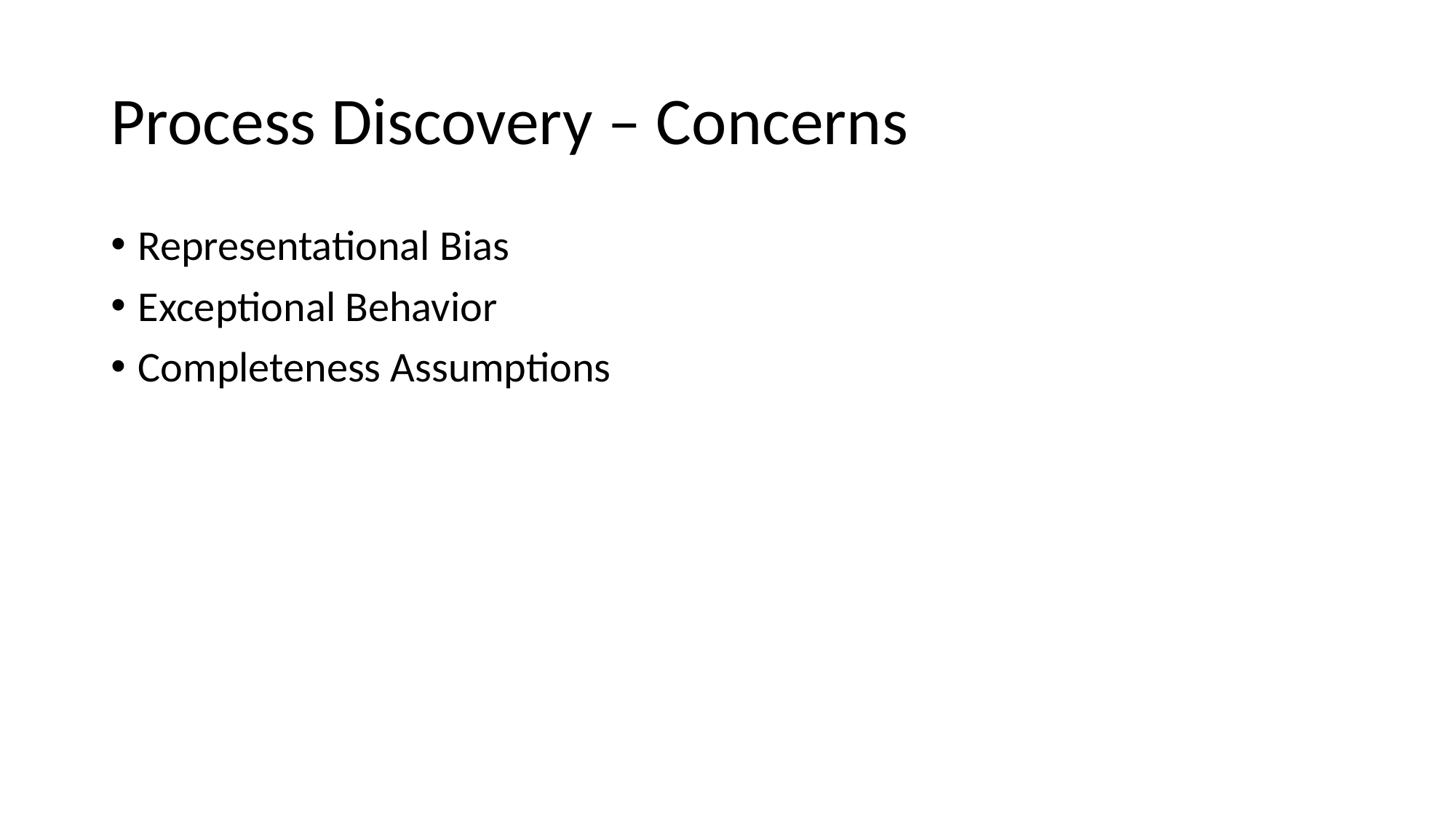

# Process Discovery – Concerns
Representational Bias
Exceptional Behavior
Completeness Assumptions